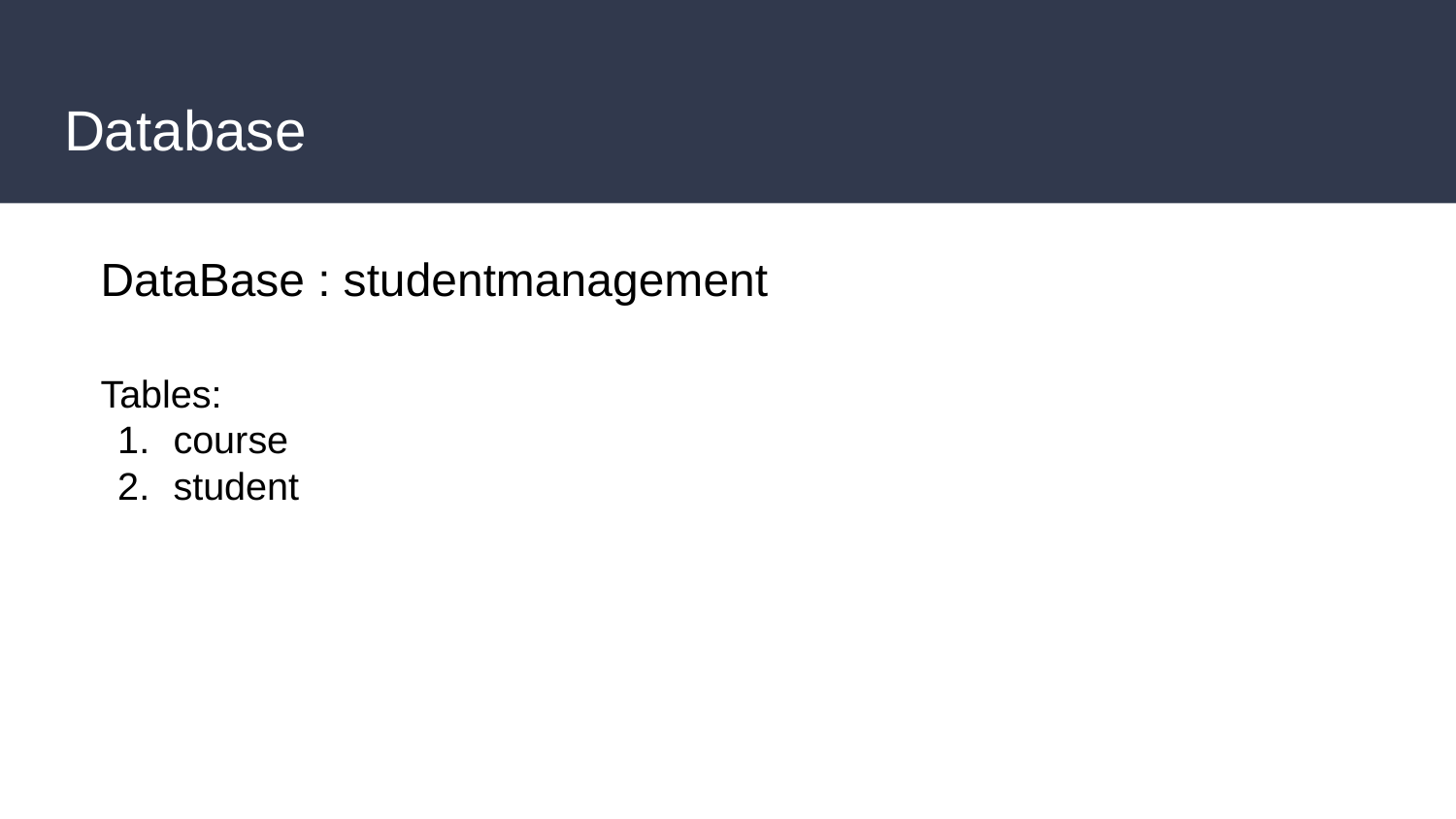

# Database
DataBase : studentmanagement
Tables:
course
student